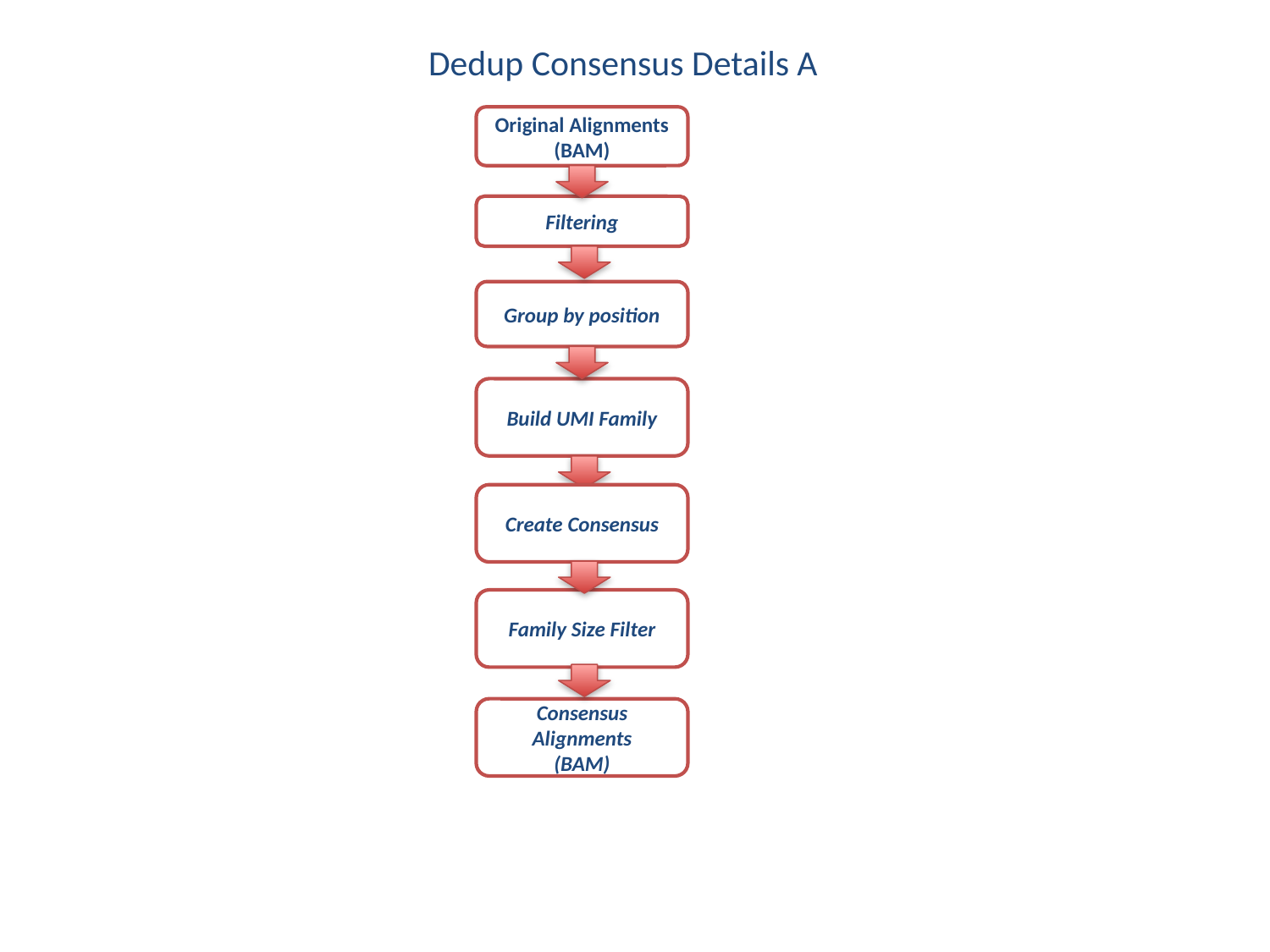

Dedup Consensus Details A
Original Alignments
(BAM)
Filtering
Group by position
Build UMI Family

Create Consensus

Family Size Filter

Consensus Alignments
(BAM)